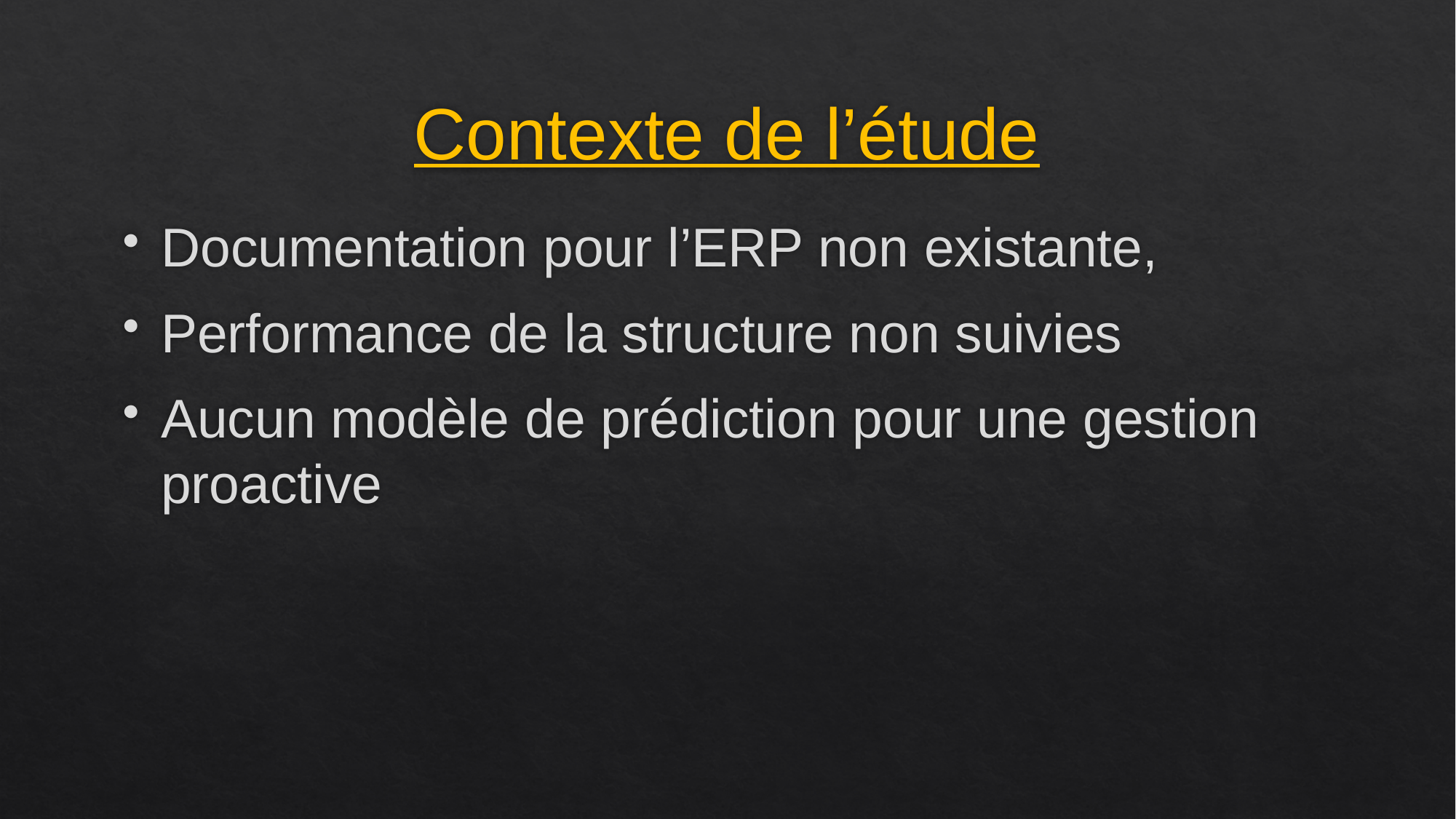

# Contexte de l’étude
Documentation pour l’ERP non existante,
Performance de la structure non suivies
Aucun modèle de prédiction pour une gestion proactive